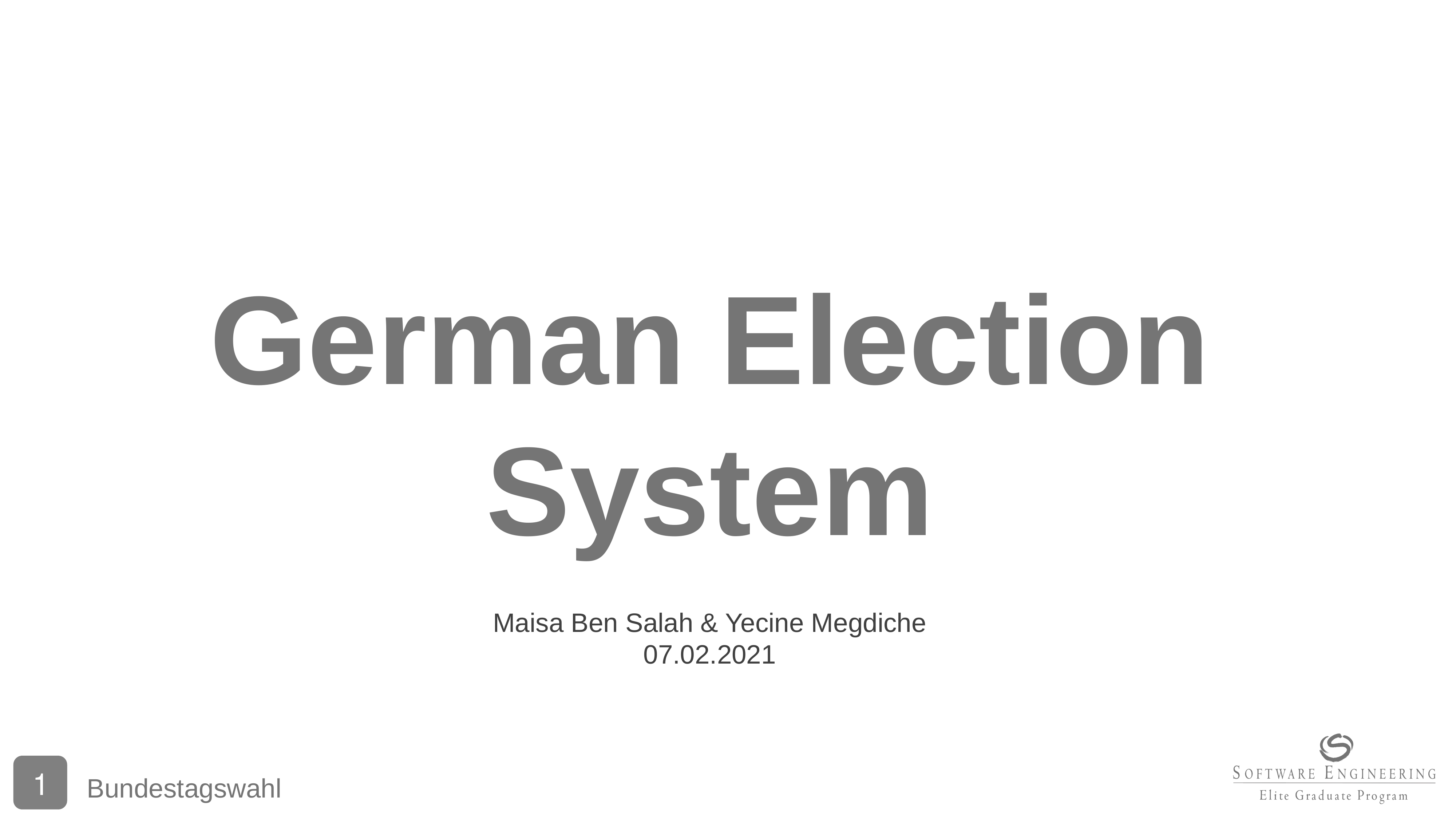

German Election System
Maisa Ben Salah & Yecine Megdiche
07.02.2021

1